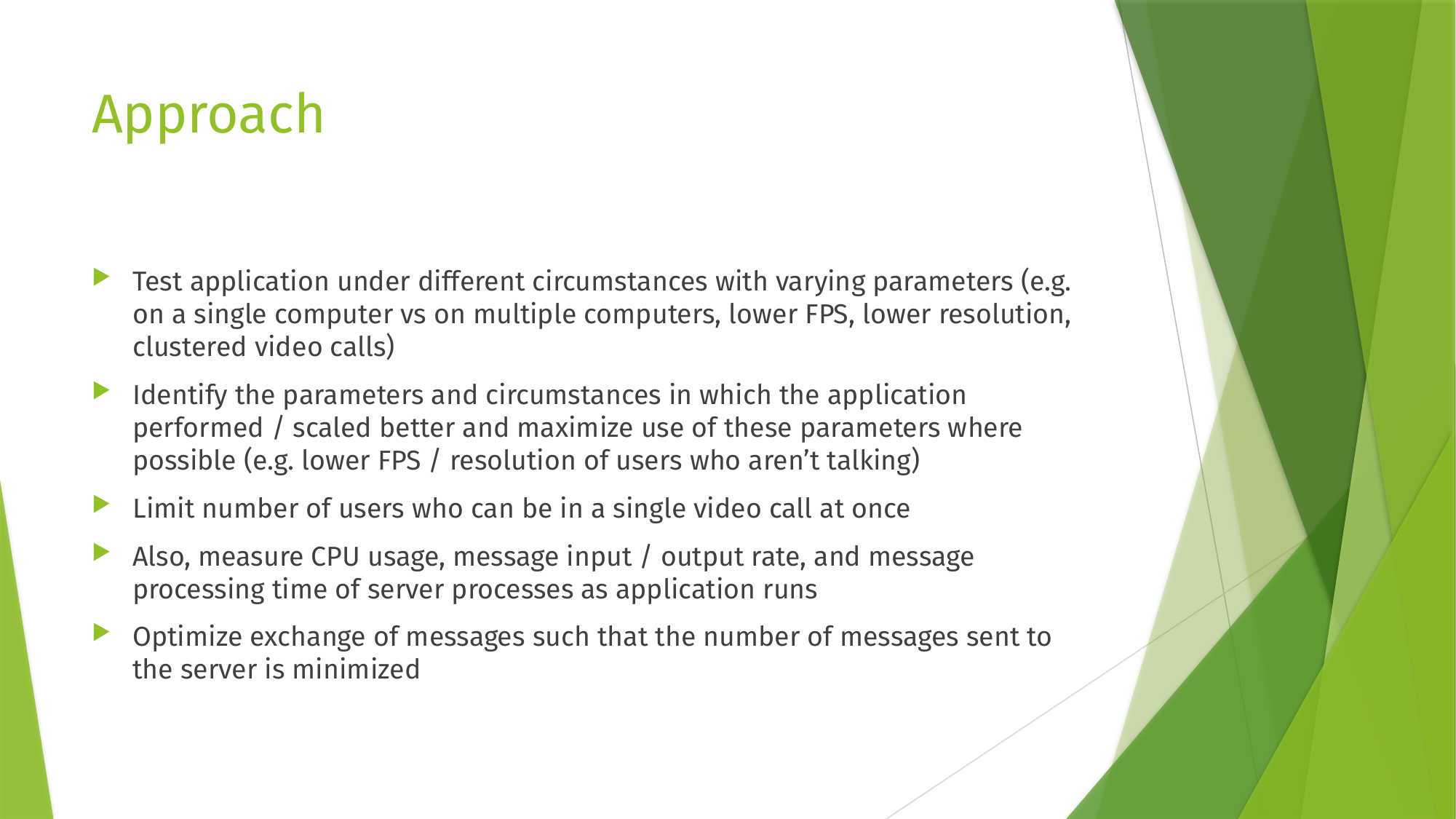

# Approach
Test application under different circumstances with varying parameters (e.g. on a single computer vs on multiple computers, lower FPS, lower resolution, clustered video calls)
Identify the parameters and circumstances in which the application performed / scaled better and maximize use of these parameters where possible (e.g. lower FPS / resolution of users who aren’t talking)
Limit number of users who can be in a single video call at once
Also, measure CPU usage, message input / output rate, and message processing time of server processes as application runs
Optimize exchange of messages such that the number of messages sent to the server is minimized